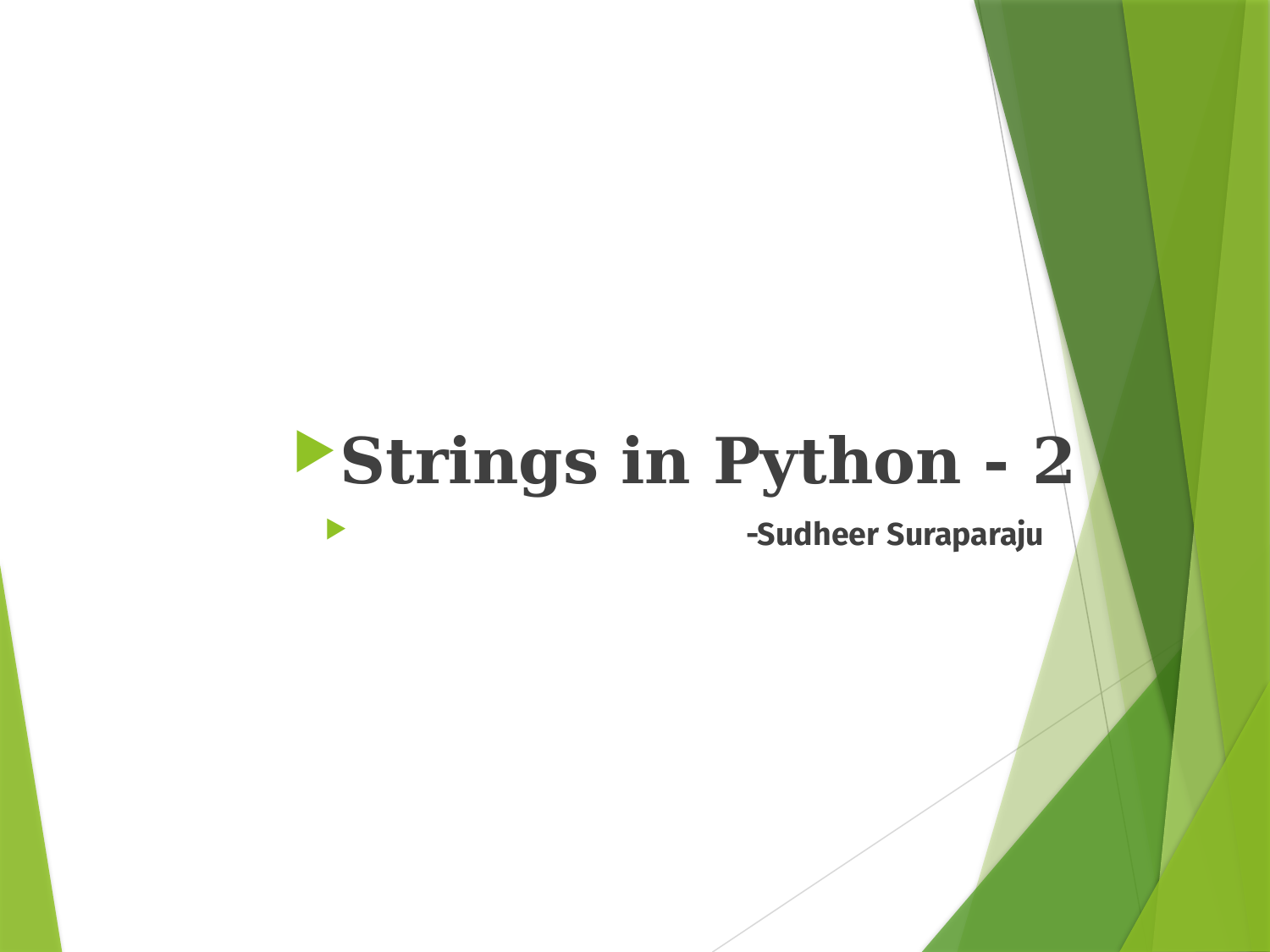

Strings in Python - 2
                                                 -Sudheer Suraparaju